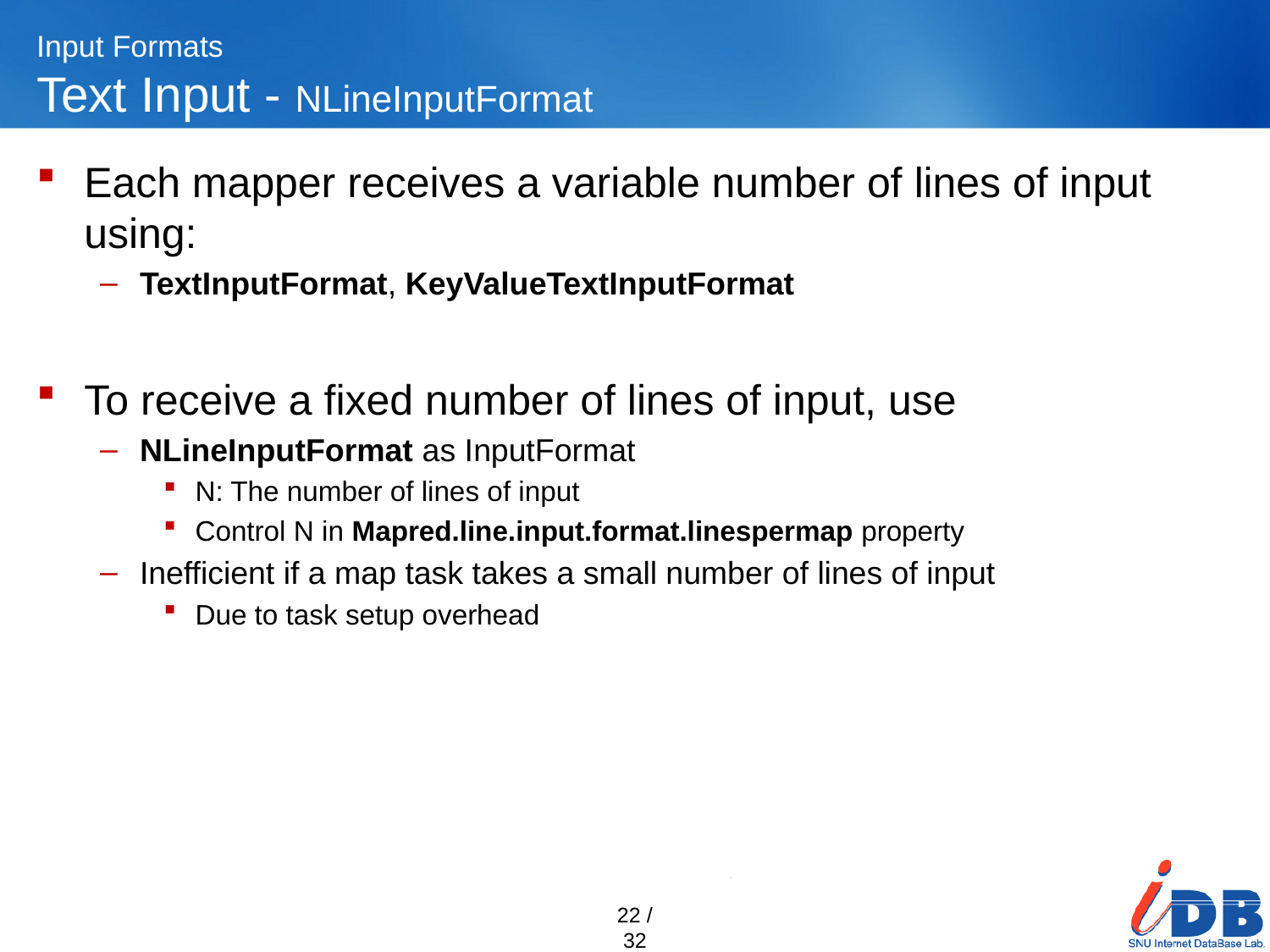

# Input Formats Text Input - NLineInputFormat
Each mapper receives a variable number of lines of input using:
TextInputFormat, KeyValueTextInputFormat

To receive a fixed number of lines of input, use
NLineInputFormat as InputFormat
N: The number of lines of input
Control N in Mapred.line.input.format.linespermap property
Inefficient if a map task takes a small number of lines of input
Due to task setup overhead

22 / 32